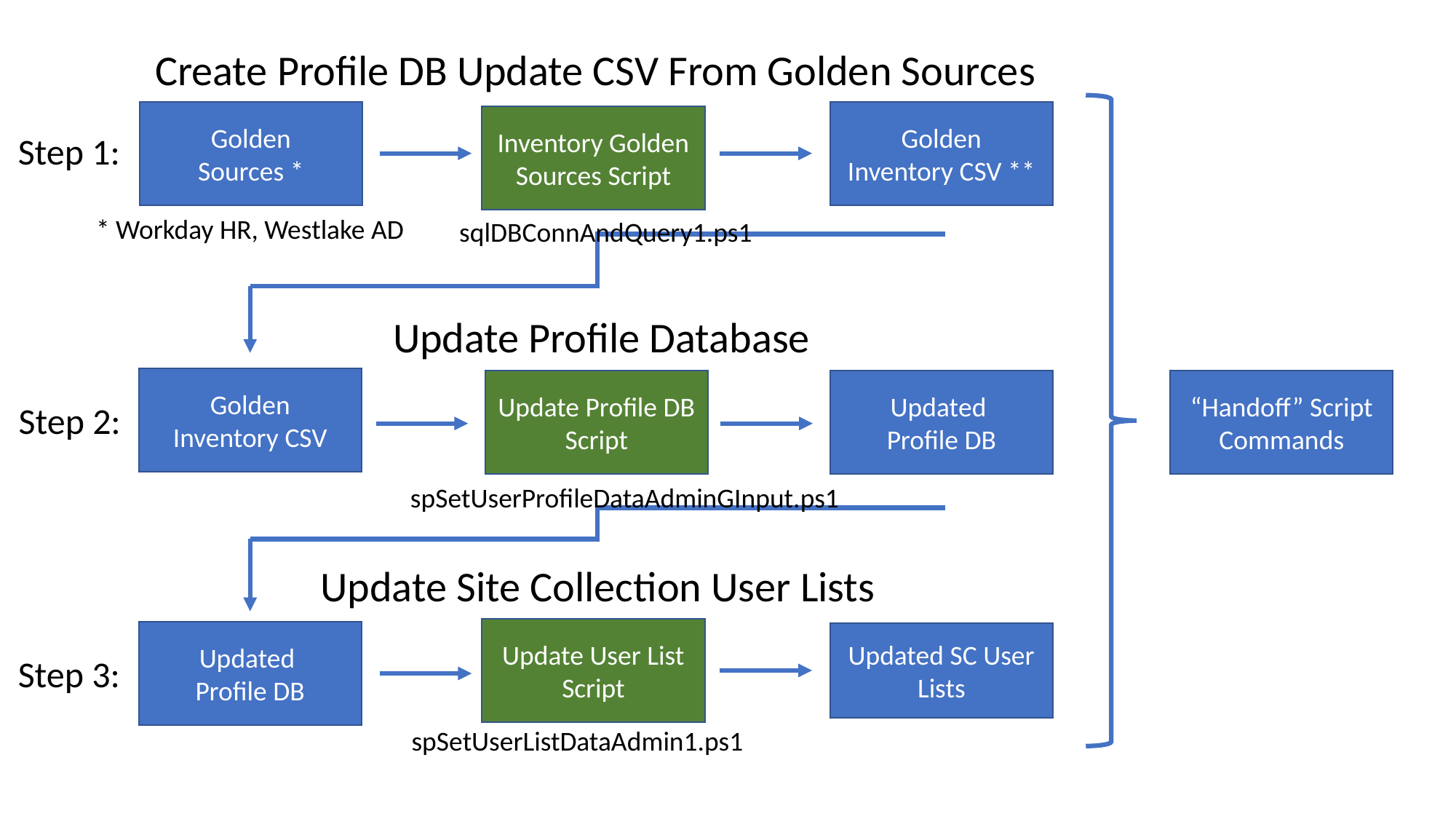

Create Profile DB Update CSV From Golden Sources

Golden
Sources *
Golden
Inventory CSV **
Inventory Golden Sources Script
Step 1:
* Workday HR, Westlake AD
sqlDBConnAndQuery1.ps1
Update Profile Database
Golden
Inventory CSV
Update Profile DB Script
Updated
Profile DB
“Handoff” Script Commands
Step 2:
spSetUserProfileDataAdminGInput.ps1
Update Site Collection User Lists
Update User List Script
Updated
Profile DB
Updated SC User Lists
Step 3:
spSetUserListDataAdmin1.ps1